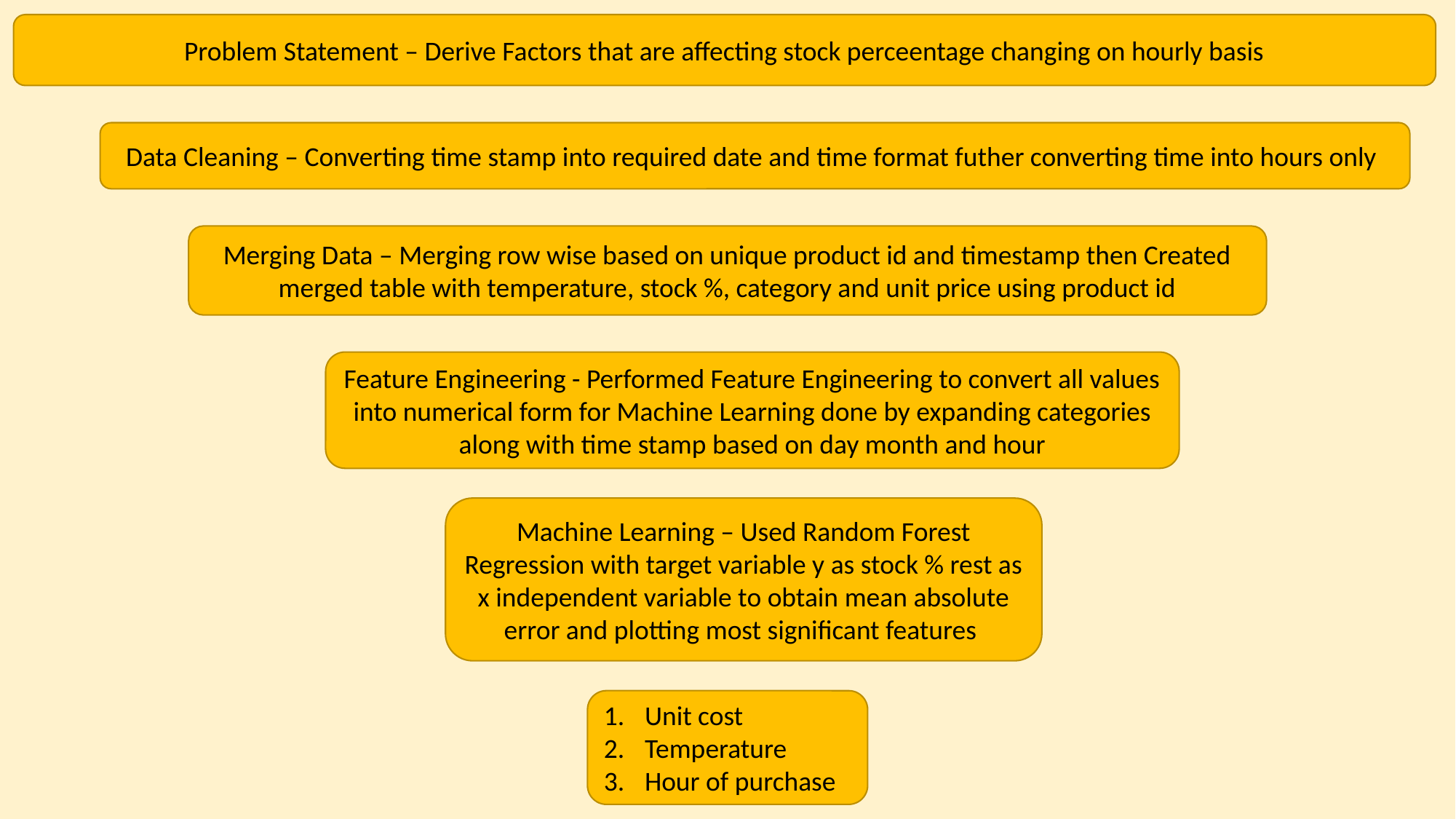

Problem Statement – Derive Factors that are affecting stock perceentage changing on hourly basis
Data Cleaning – Converting time stamp into required date and time format futher converting time into hours only
Merging Data – Merging row wise based on unique product id and timestamp then Created merged table with temperature, stock %, category and unit price using product id
Feature Engineering - Performed Feature Engineering to convert all values into numerical form for Machine Learning done by expanding categories along with time stamp based on day month and hour
Machine Learning – Used Random Forest Regression with target variable y as stock % rest as x independent variable to obtain mean absolute error and plotting most significant features
Unit cost
Temperature
Hour of purchase